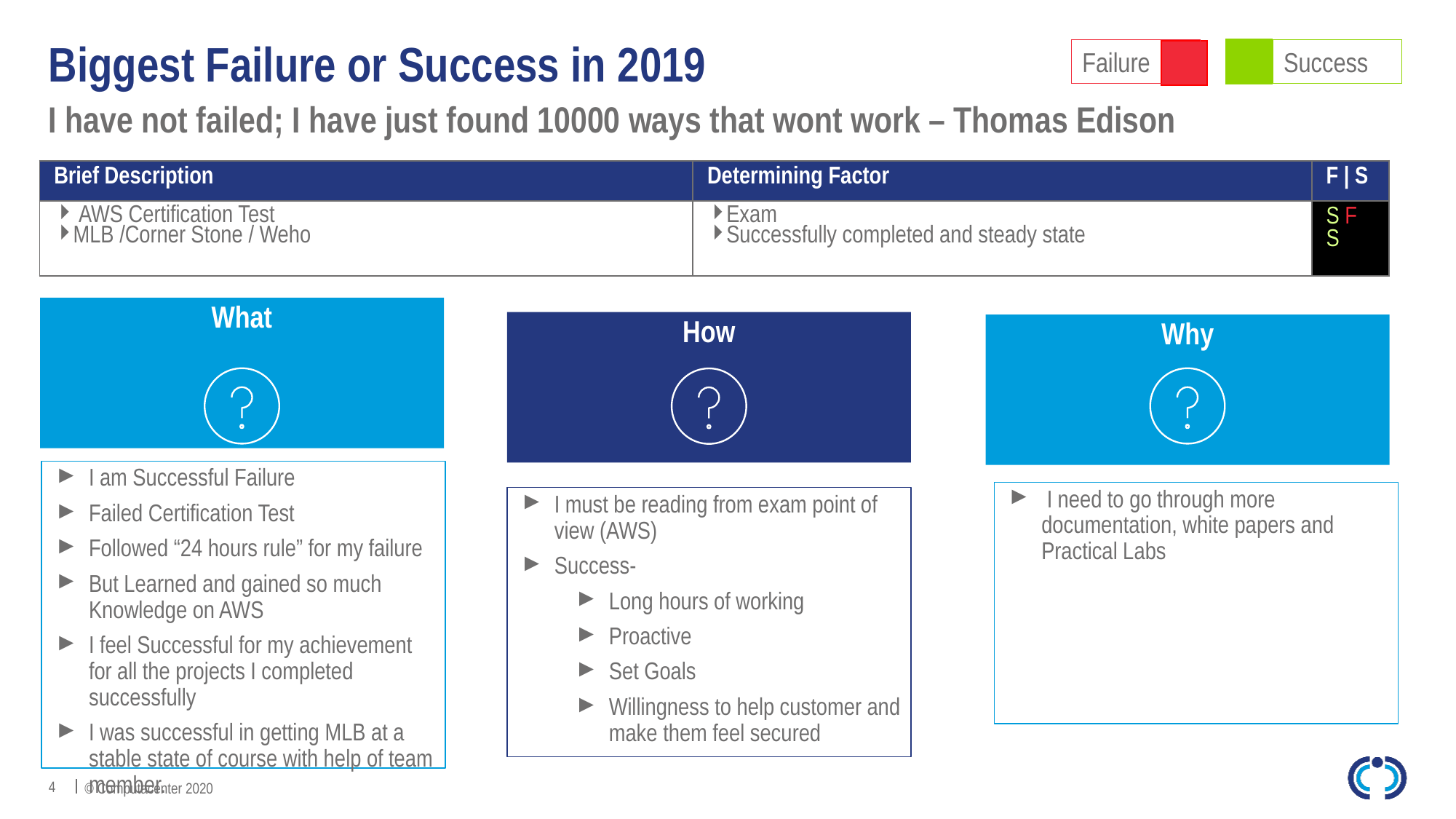

Failure

Success

# Biggest Failure or Success in 2019
I have not failed; I have just found 10000 ways that wont work – Thomas Edison
| Brief Description | Determining Factor | F | S |
| --- | --- | --- |
| AWS Certification Test MLB /Corner Stone / Weho | Exam Successfully completed and steady state | S F S |
What
How
Why

I am Successful Failure
Failed Certification Test
Followed “24 hours rule” for my failure
But Learned and gained so much Knowledge on AWS
I feel Successful for my achievement for all the projects I completed successfully
I was successful in getting MLB at a stable state of course with help of team member.

 I need to go through more  documentation, white papers and Practical Labs
I must be reading from exam point of view (AWS)
Success-
Long hours of working
Proactive
Set Goals
Willingness to help customer and make them feel secured

4
© Computacenter 2020